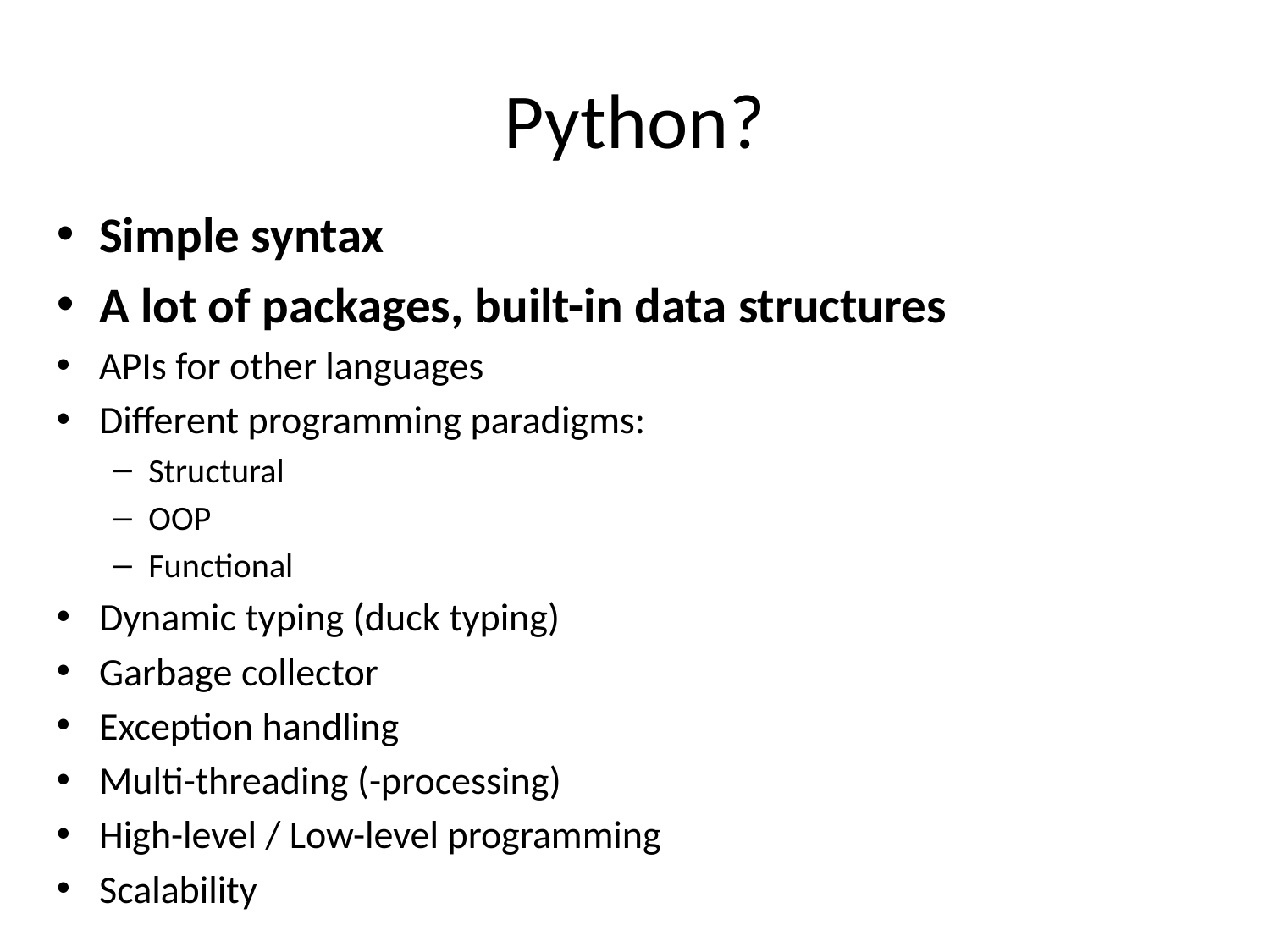

# Python?
Simple syntax
A lot of packages, built-in data structures
APIs for other languages
Different programming paradigms:
Structural
OOP
Functional
Dynamic typing (duck typing)
Garbage collector
Exception handling
Multi-threading (-processing)
High-level / Low-level programming
Scalability